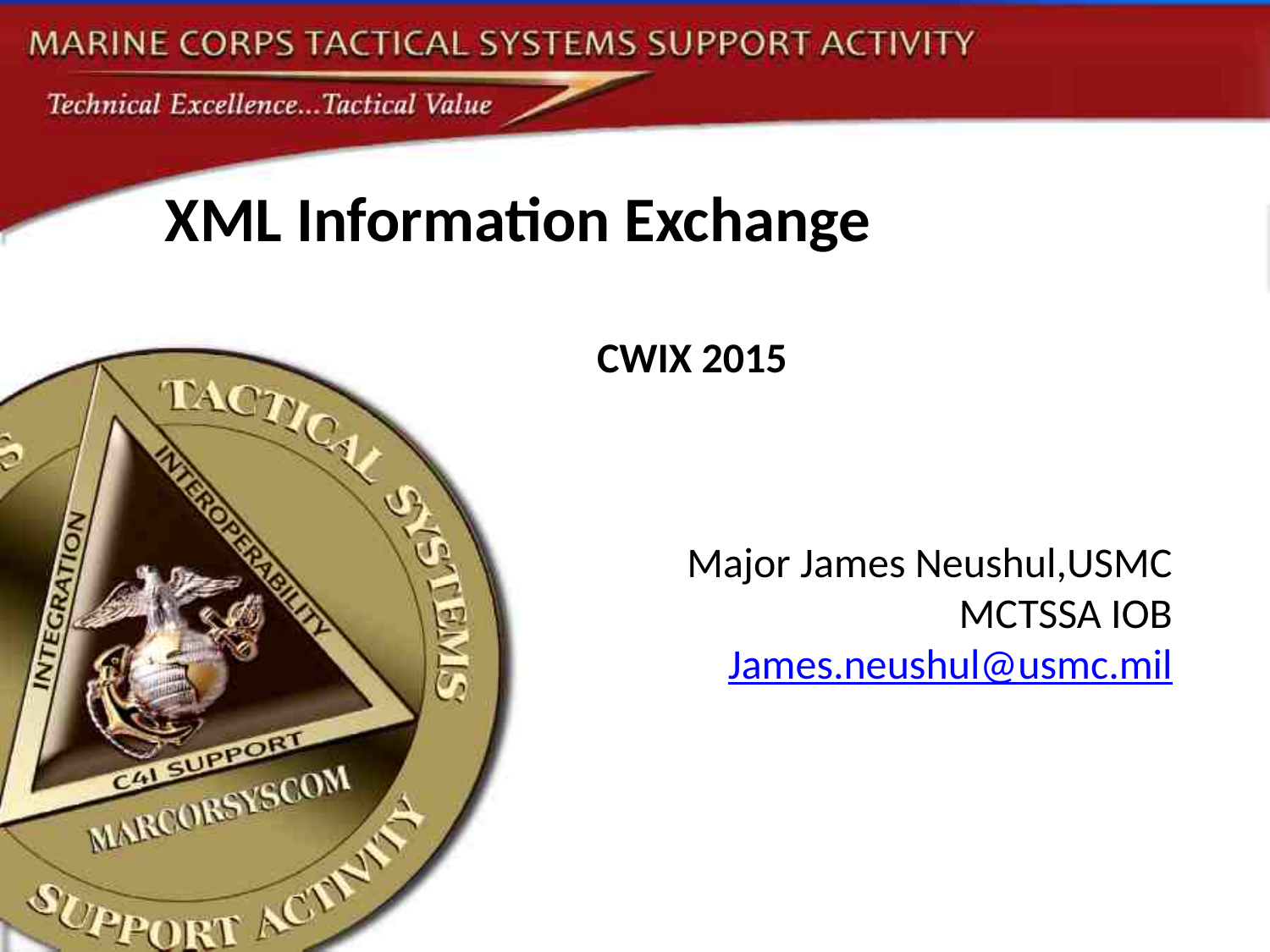

XML Information Exchange

CWIX 2015
Major James Neushul,USMC
MCTSSA IOB
James.neushul@usmc.mil